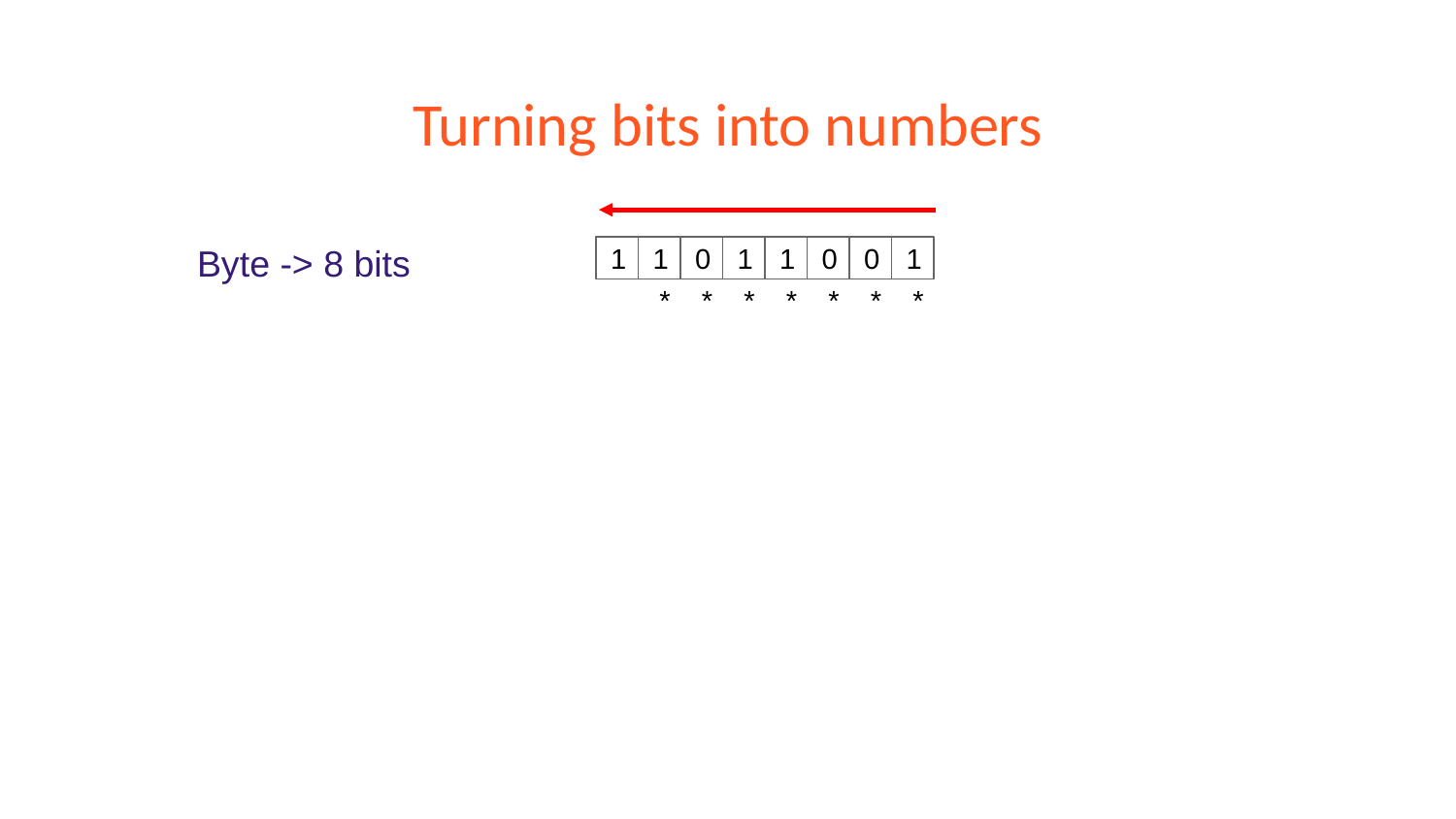

# Turning bits into numbers
Byte -> 8 bits

1
1
0
1
1
0
0
1
*
*
*
*
*
*
*